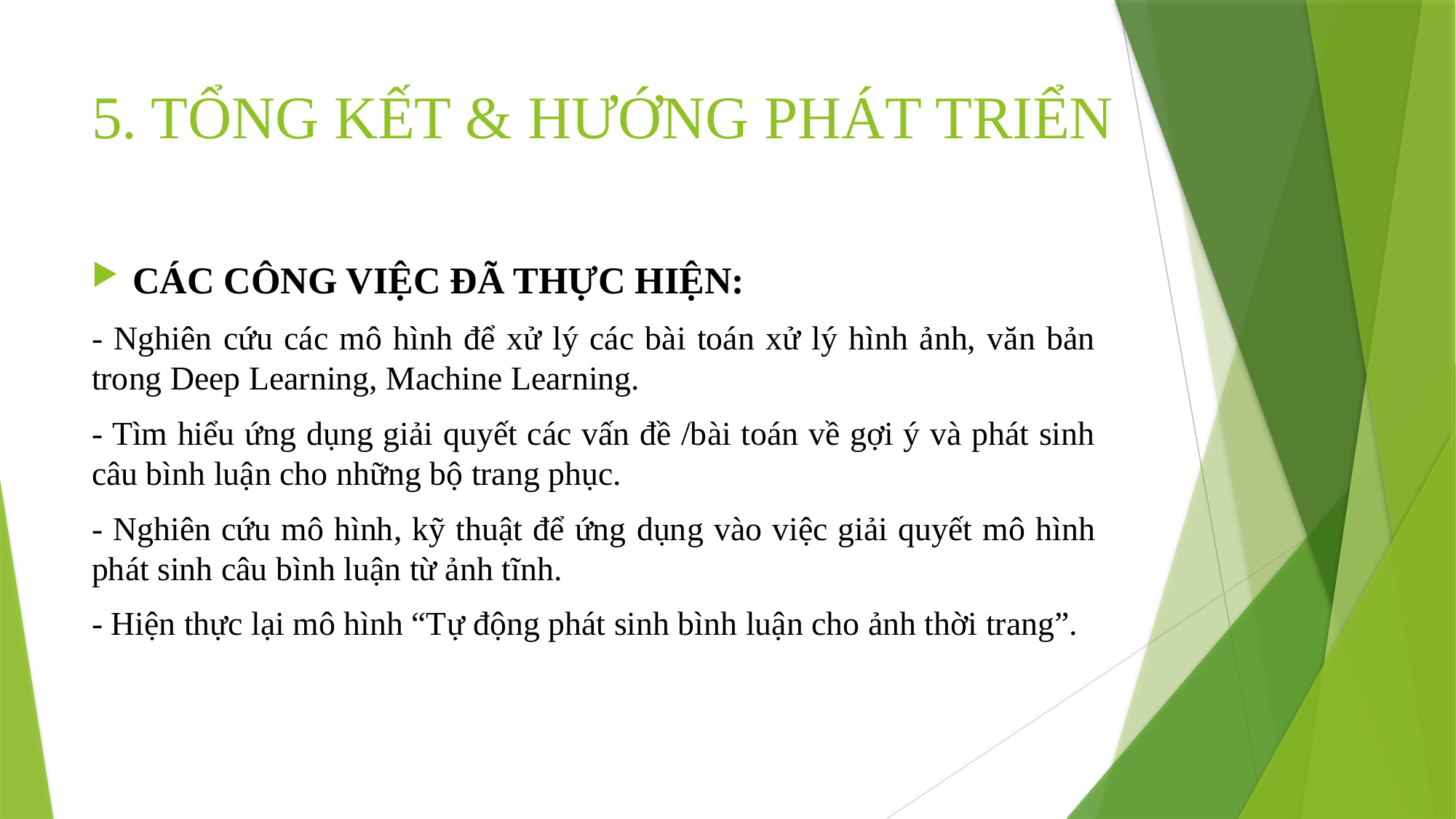

# 5. TỔNG KẾT & HƯỚNG PHÁT TRIỂN
CÁC CÔNG VIỆC ĐÃ THỰC HIỆN:
- Nghiên cứu các mô hình để xử lý các bài toán xử lý hình ảnh, văn bản trong Deep Learning, Machine Learning.
- Tìm hiểu ứng dụng giải quyết các vấn đề /bài toán về gợi ý và phát sinh câu bình luận cho những bộ trang phục.
- Nghiên cứu mô hình, kỹ thuật để ứng dụng vào việc giải quyết mô hình phát sinh câu bình luận từ ảnh tĩnh.
- Hiện thực lại mô hình “Tự động phát sinh bình luận cho ảnh thời trang”.